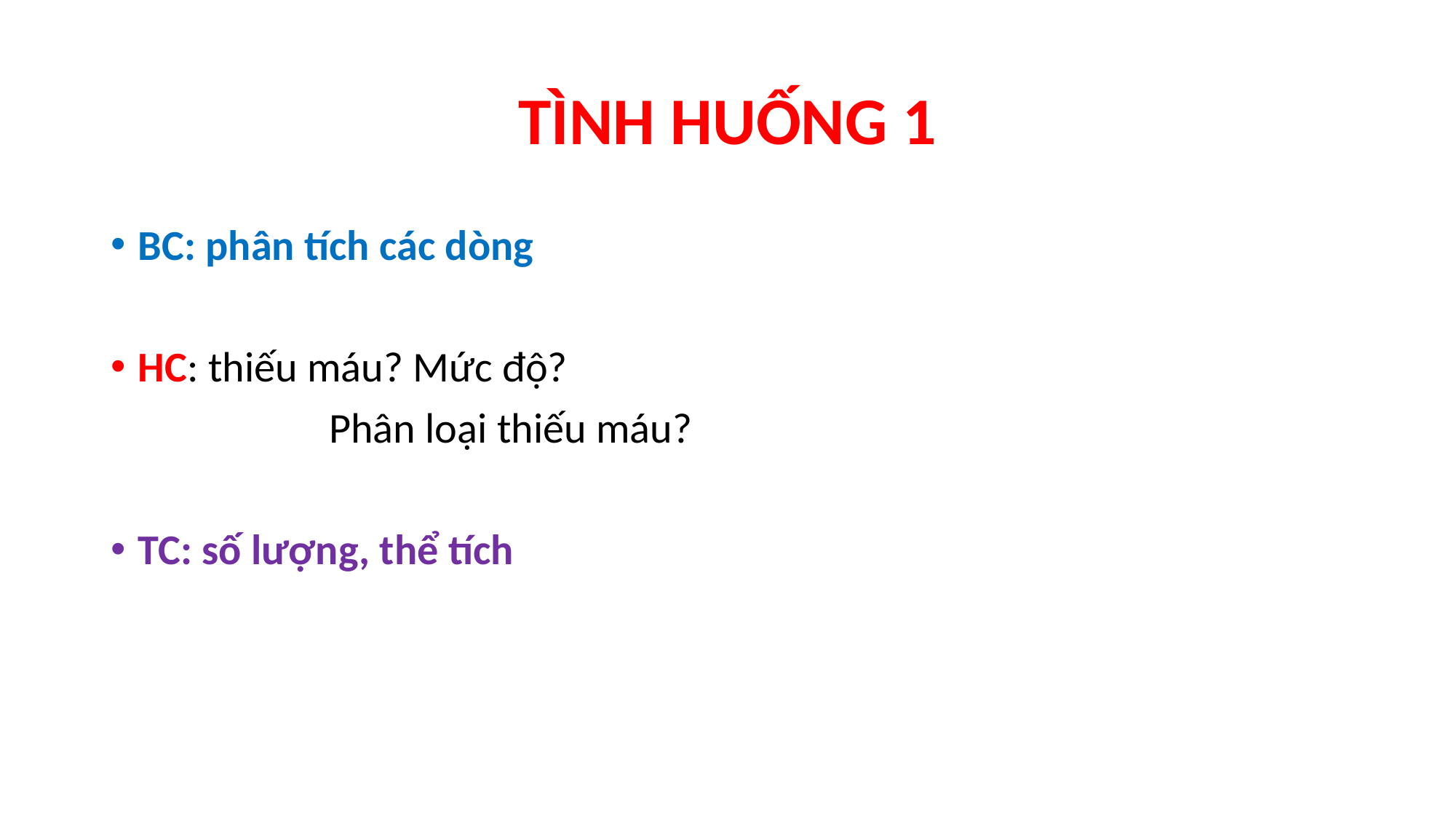

# TÌNH HUỐNG 1
BC: phân tích các dòng

HC: thiếu máu? Mức độ?
		Phân loại thiếu máu?

TC: số lượng, thể tích